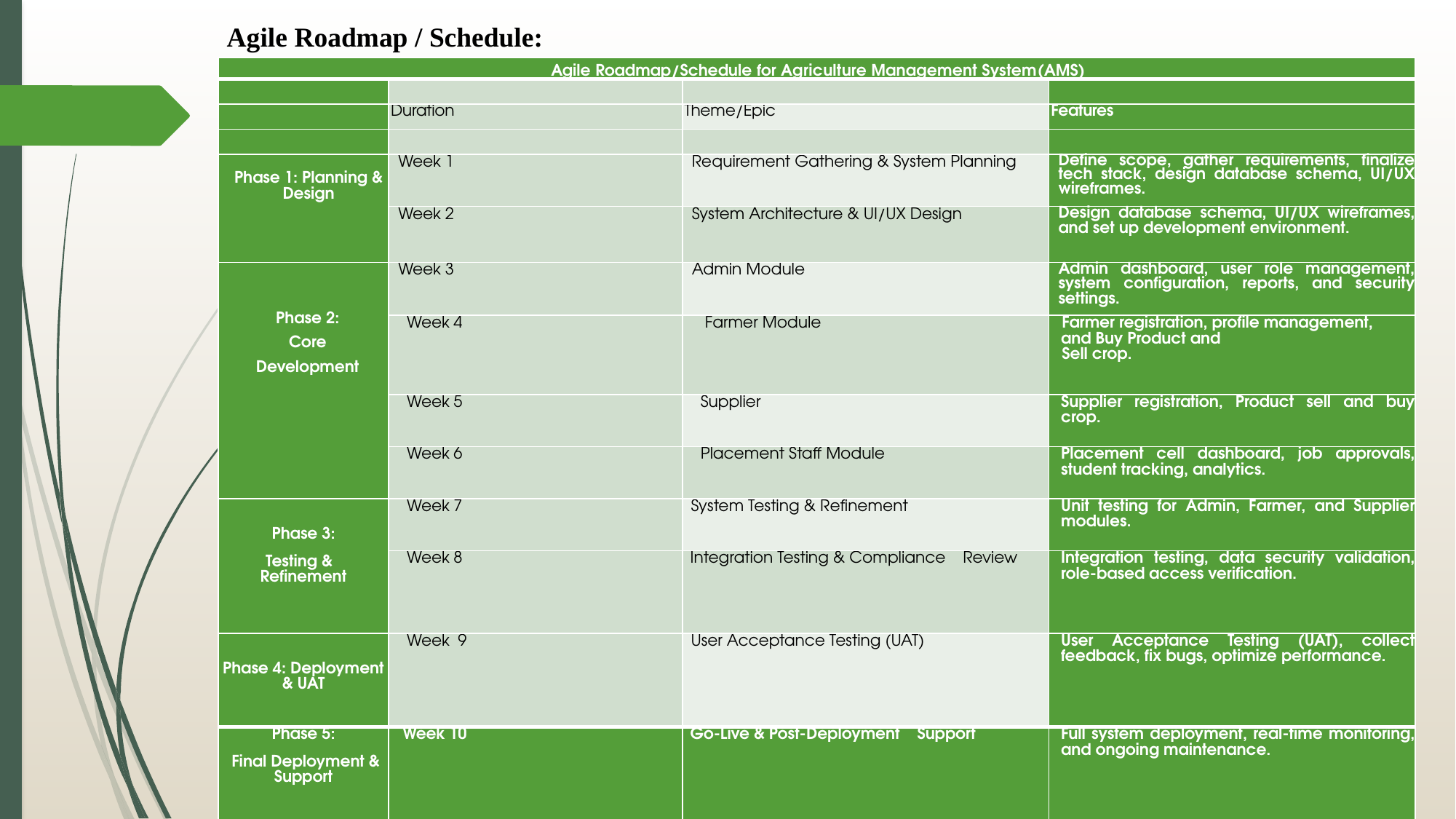

Agile Roadmap / Schedule:
| Agile Roadmap/Schedule for Agriculture Management System(AMS) |  |  |  |
| --- | --- | --- | --- |
|  |  |  |  |
|  | Duration | Theme/Epic | Features |
|  |  |  |  |
| Phase 1: Planning & Design | Week 1 | Requirement Gathering & System Planning | Define scope, gather requirements, finalize tech stack, design database schema, UI/UX wireframes. |
|  | Week 2 | System Architecture & UI/UX Design | Design database schema, UI/UX wireframes, and set up development environment. |
| Phase 2: Core Development | Week 3 | Admin Module | Admin dashboard, user role management, system configuration, reports, and security settings. |
|  | Week 4 | Farmer Module | Farmer registration, profile management, and Buy Product and Sell crop. |
|  | Week 5 | Supplier | Supplier registration, Product sell and buy crop. |
|  | Week 6 | Placement Staff Module | Placement cell dashboard, job approvals, student tracking, analytics. |
| Phase 3: Testing & Refinement | Week 7 | System Testing & Refinement | Unit testing for Admin, Farmer, and Supplier modules. |
|  | Week 8 | Integration Testing & Compliance Review | Integration testing, data security validation, role-based access verification. |
| Phase 4: Deployment & UAT | Week 9 | User Acceptance Testing (UAT) | User Acceptance Testing (UAT), collect feedback, fix bugs, optimize performance. |
| Phase 5: Final Deployment & Support | Week 10 | Go-Live & Post-Deployment Support | Full system deployment, real-time monitoring, and ongoing maintenance. |
. Agile Roadmap / Schedule: